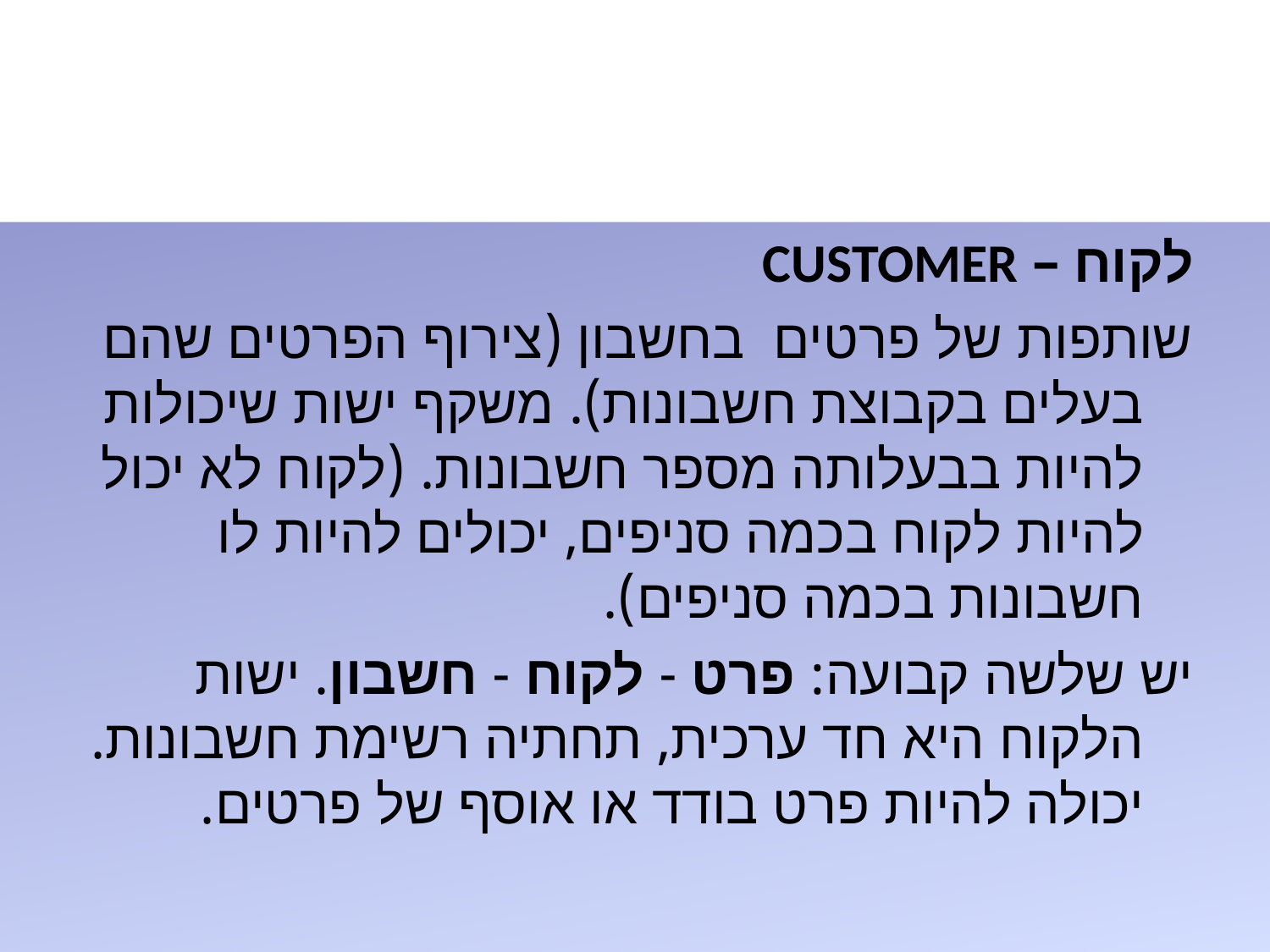

לקוח – CUSTOMER
	שותפות של פרטים  בחשבון (צירוף הפרטים שהם בעלים בקבוצת חשבונות). משקף ישות שיכולות להיות בבעלותה מספר חשבונות. (לקוח לא יכול להיות לקוח בכמה סניפים, יכולים להיות לו חשבונות בכמה סניפים).
	יש שלשה קבועה: פרט - לקוח - חשבון. ישות הלקוח היא חד ערכית, תחתיה רשימת חשבונות. יכולה להיות פרט בודד או אוסף של פרטים.